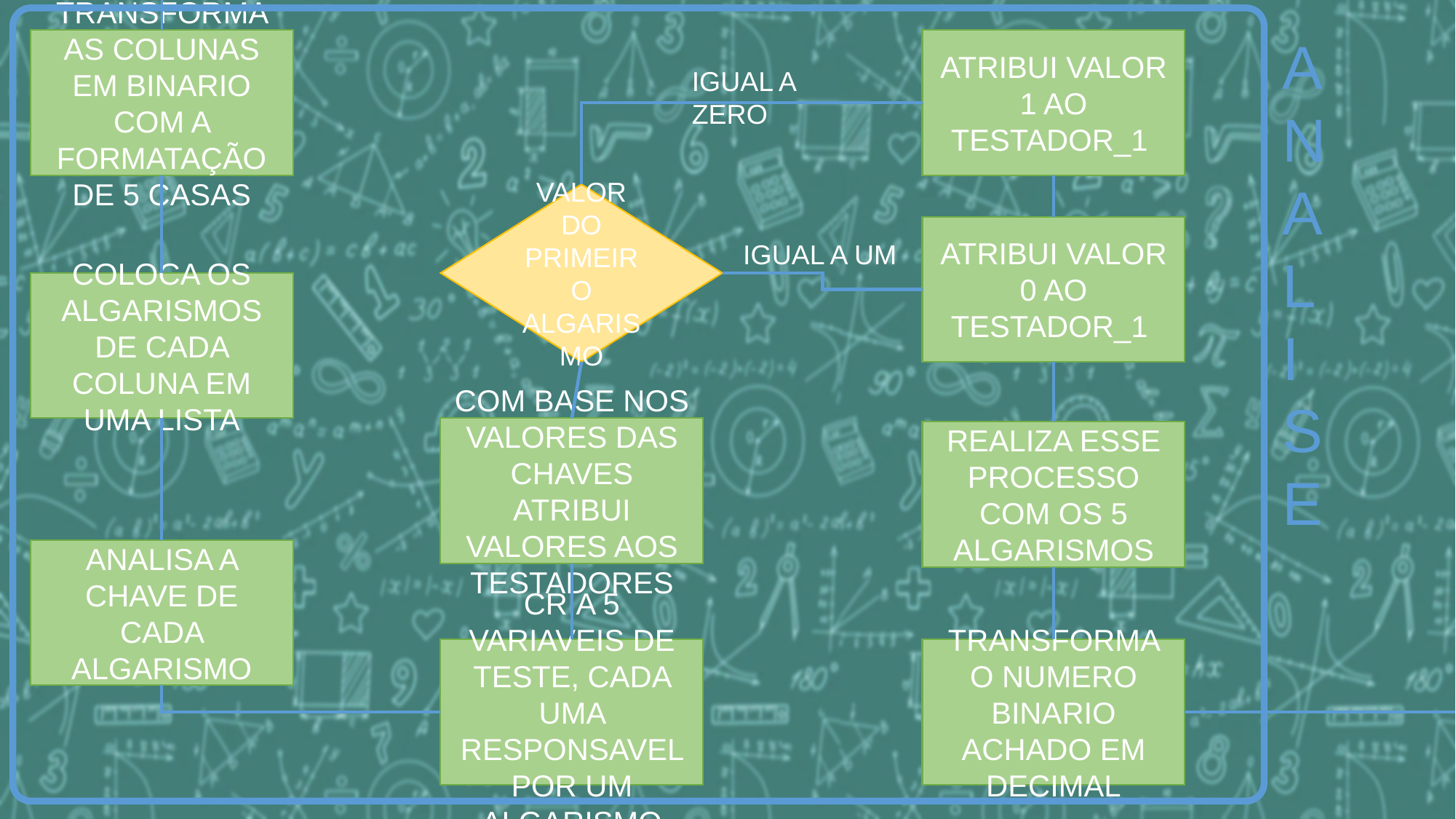

A
N
A
L
I
S
E

ATRIBUI VALOR 1 AO TESTADOR_1
TRANSFORMA AS COLUNAS EM BINARIO COM A FORMATAÇÃO DE 5 CASAS
IGUAL A ZERO
VALOR DO PRIMEIRO ALGARISMO
ATRIBUI VALOR 0 AO TESTADOR_1
IGUAL A UM
COLOCA OS ALGARISMOS DE CADA COLUNA EM UMA LISTA
COM BASE NOS VALORES DAS CHAVES ATRIBUI VALORES AOS TESTADORES
REALIZA ESSE PROCESSO COM OS 5 ALGARISMOS
ANALISA A CHAVE DE CADA ALGARISMO
CRIA 5 VARIAVEIS DE TESTE, CADA UMA RESPONSAVEL POR UM ALGARISMO
TRANSFORMA O NUMERO BINARIO ACHADO EM DECIMAL